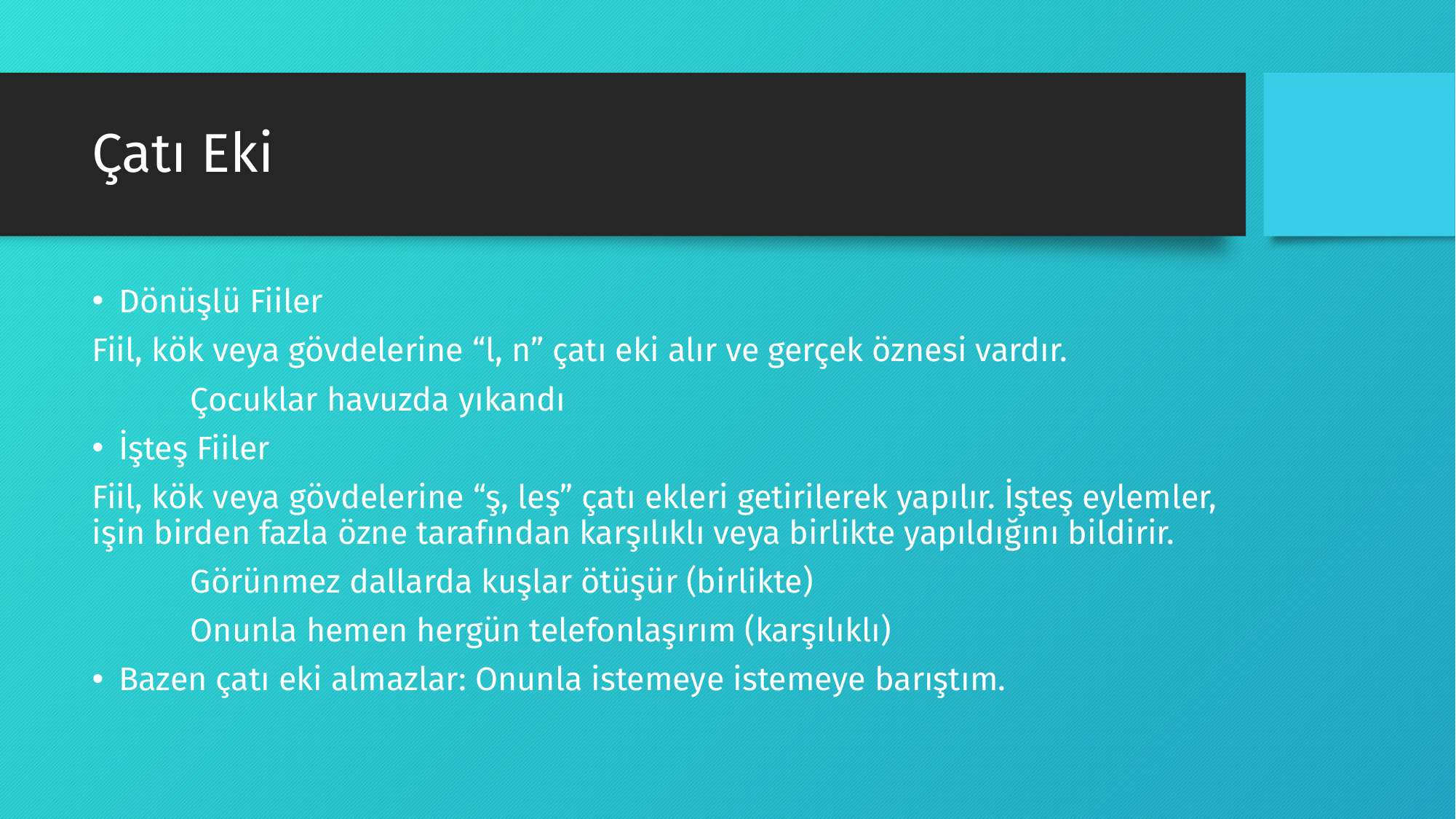

# Çatı Eki
Dönüşlü Fiiler
Fiil, kök veya gövdelerine “l, n” çatı eki alır ve gerçek öznesi vardır.
	Çocuklar havuzda yıkandı
İşteş Fiiler
Fiil, kök veya gövdelerine “ş, leş” çatı ekleri getirilerek yapılır. İşteş eylemler, işin birden fazla özne tarafından karşılıklı veya birlikte yapıldığını bildirir.
	Görünmez dallarda kuşlar ötüşür (birlikte)
	Onunla hemen hergün telefonlaşırım (karşılıklı)
Bazen çatı eki almazlar: Onunla istemeye istemeye barıştım.